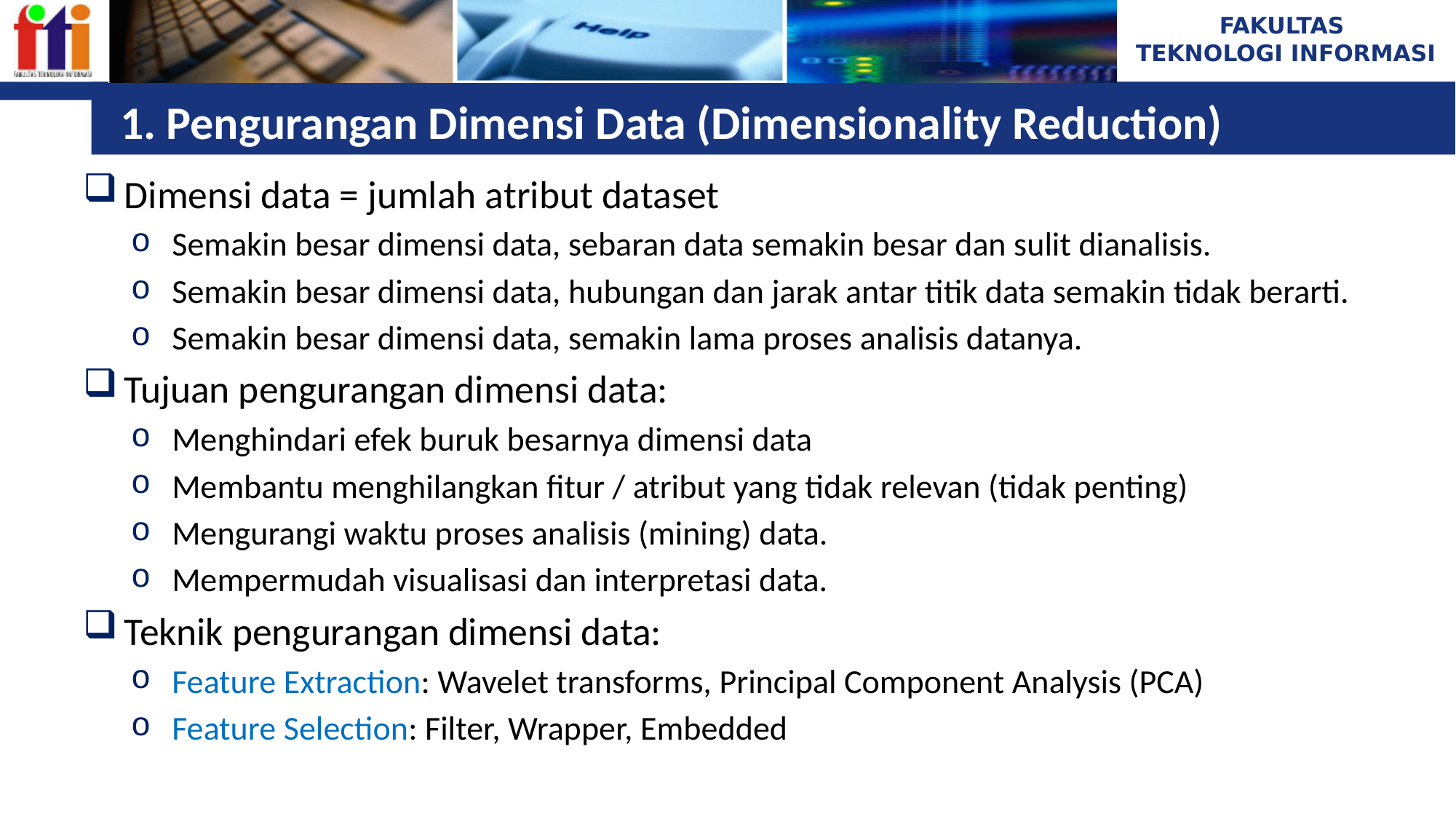

# 1. Pengurangan Dimensi Data (Dimensionality Reduction)
Dimensi data = jumlah atribut dataset
Semakin besar dimensi data, sebaran data semakin besar dan sulit dianalisis.
Semakin besar dimensi data, hubungan dan jarak antar titik data semakin tidak berarti.
Semakin besar dimensi data, semakin lama proses analisis datanya.
Tujuan pengurangan dimensi data:
Menghindari efek buruk besarnya dimensi data
Membantu menghilangkan fitur / atribut yang tidak relevan (tidak penting)
Mengurangi waktu proses analisis (mining) data.
Mempermudah visualisasi dan interpretasi data.
Teknik pengurangan dimensi data:
Feature Extraction: Wavelet transforms, Principal Component Analysis (PCA)
Feature Selection: Filter, Wrapper, Embedded